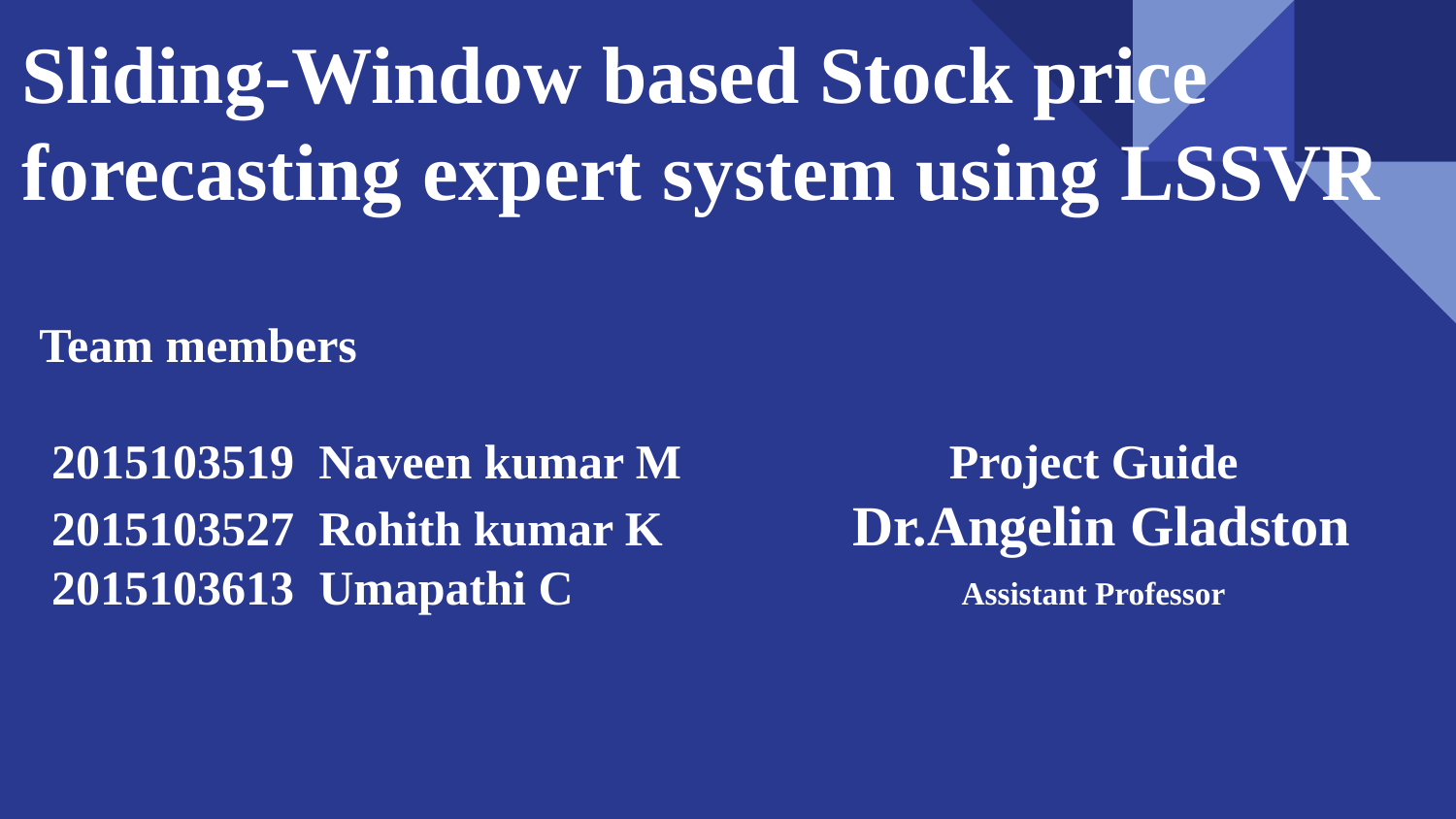

# Sliding-Window based Stock price forecasting expert system using LSSVR
Team members

 2015103519  Naveen kumar M 		   Project Guide
 2015103527  Rohith kumar K	       Dr.Angelin Gladston
 2015103613  Umapathi C		                Assistant Professor